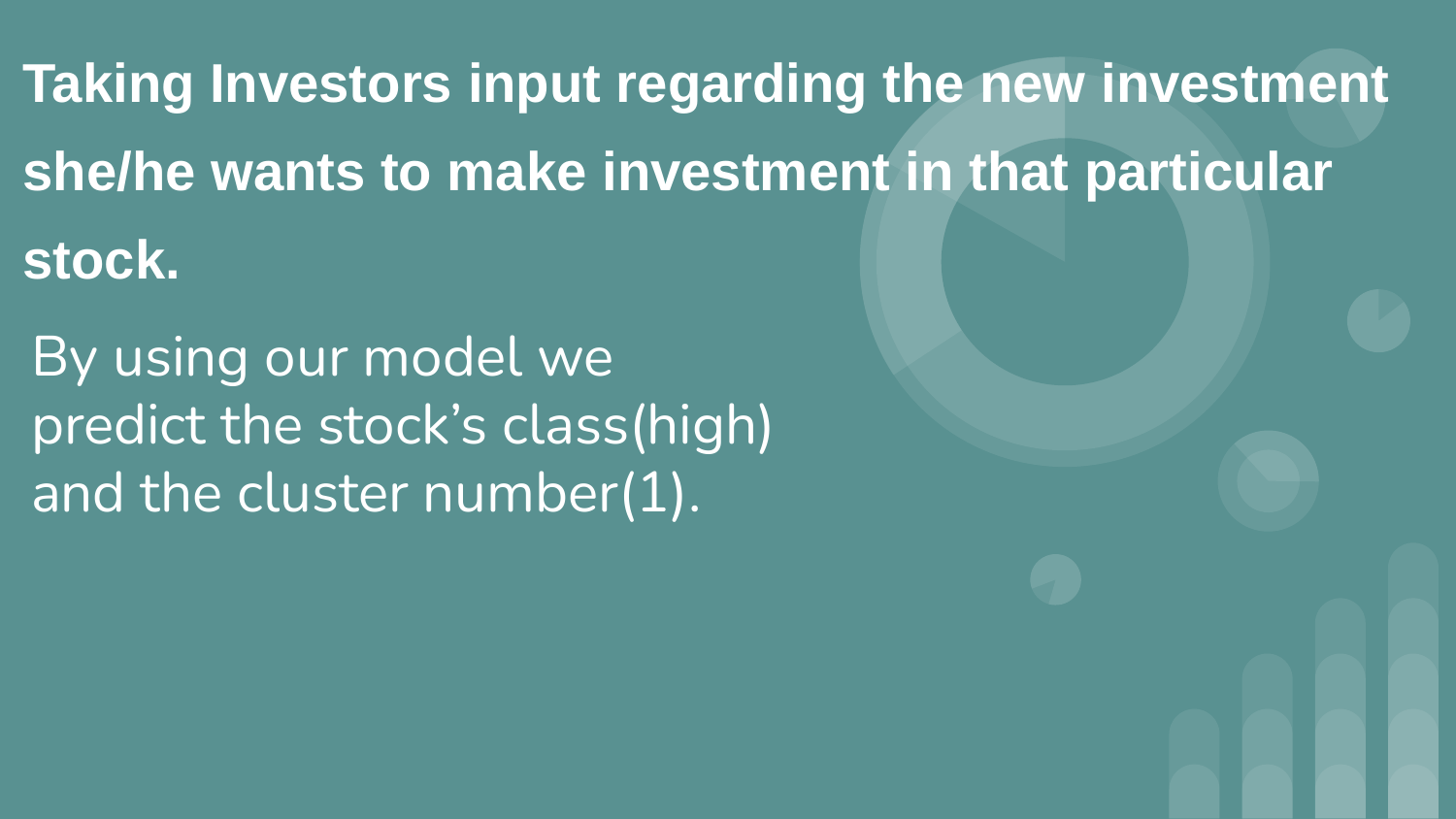

# Taking Investors input regarding the new investment she/he wants to make investment in that particular stock.
By using our model we predict the stock’s class(high) and the cluster number(1).